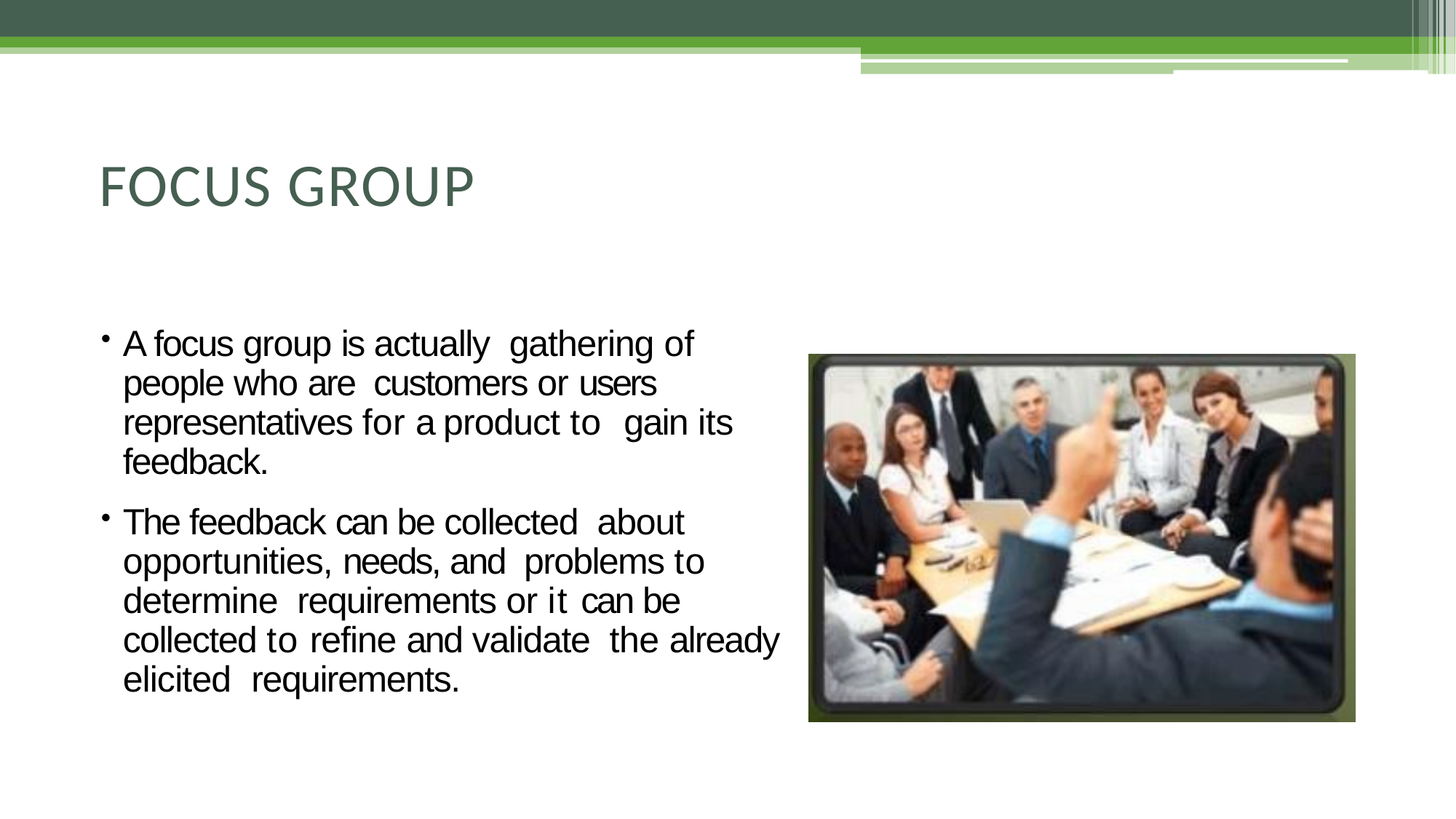

# FOCUS GROUP
A focus group is actually  gathering of people who are  customers or users  representatives for a product to  gain its feedback.
The feedback can be collected  about opportunities, needs, and  problems to determine  requirements or it can be  collected to refine and validate  the already elicited  requirements.